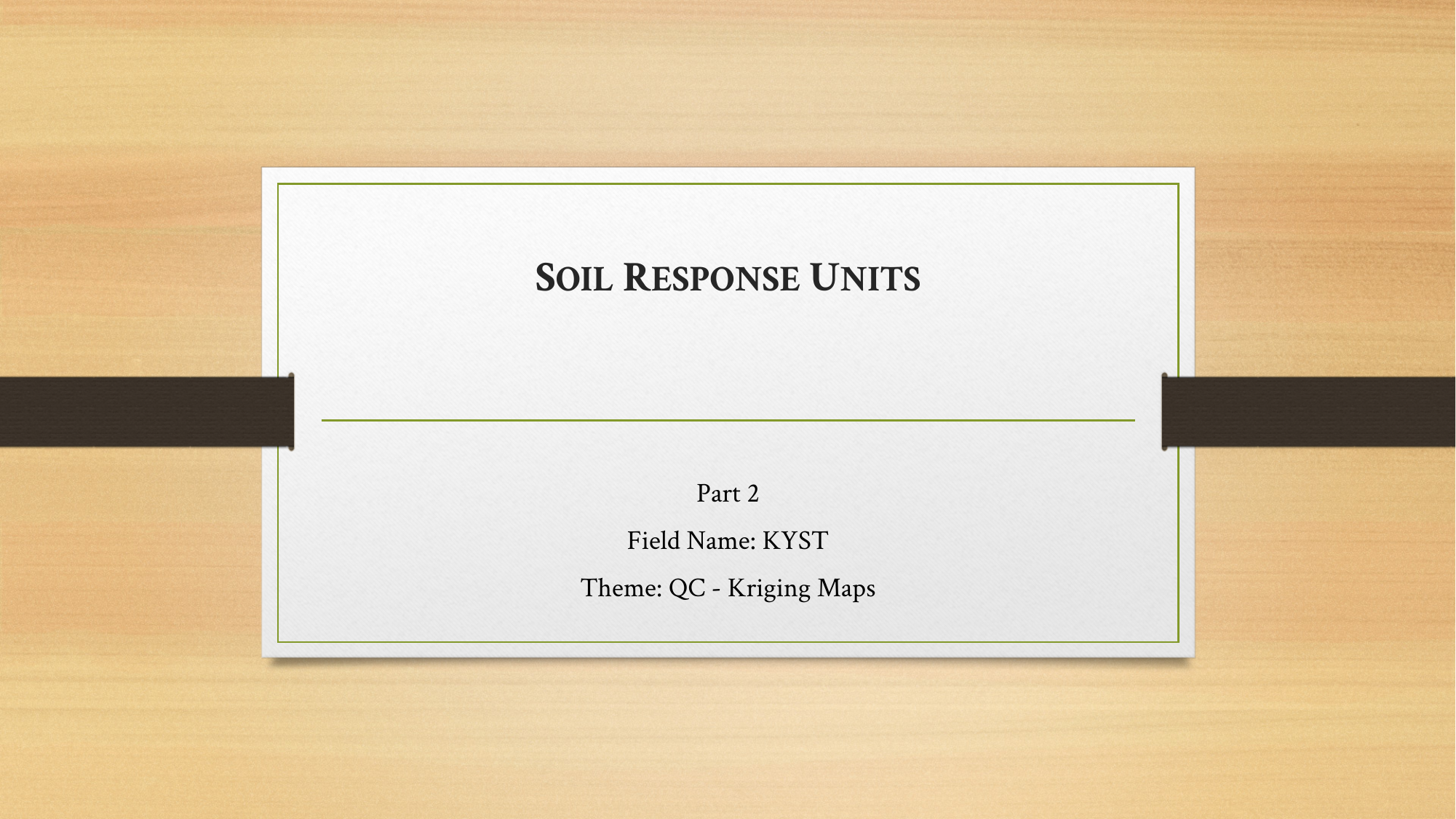

# SOIL RESPONSE UNITS
Part 2
Field Name: KYST
Theme: QC - Kriging Maps